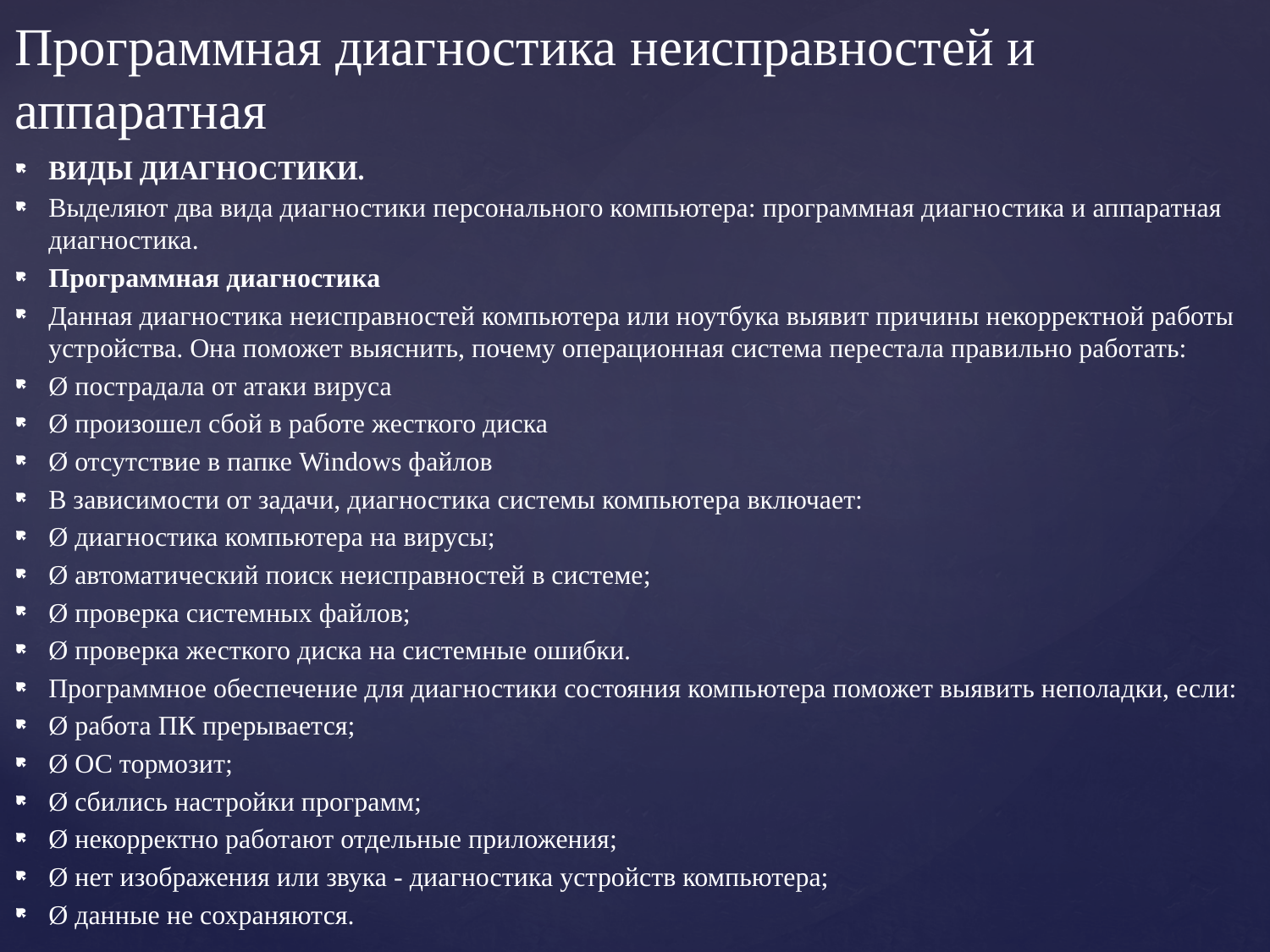

# Программная диагностика неисправностей и аппаратная
ВИДЫ ДИАГНОСТИКИ.
Выделяют два вида диагностики персонального компьютера: программная диагностика и аппаратная диагностика.
Программная диагностика
Данная диагностика неисправностей компьютера или ноутбука выявит причины некорректной работы устройства. Она поможет выяснить, почему операционная система перестала правильно работать:
Ø пострадала от атаки вируса
Ø произошел сбой в работе жесткого диска
Ø отсутствие в папке Windows файлов
В зависимости от задачи, диагностика системы компьютера включает:
Ø диагностика компьютера на вирусы;
Ø автоматический поиск неисправностей в системе;
Ø проверка системных файлов;
Ø проверка жесткого диска на системные ошибки.
Программное обеспечение для диагностики состояния компьютера поможет выявить неполадки, если:
Ø работа ПК прерывается;
Ø ОС тормозит;
Ø сбились настройки программ;
Ø некорректно работают отдельные приложения;
Ø нет изображения или звука - диагностика устройств компьютера;
Ø данные не сохраняются.